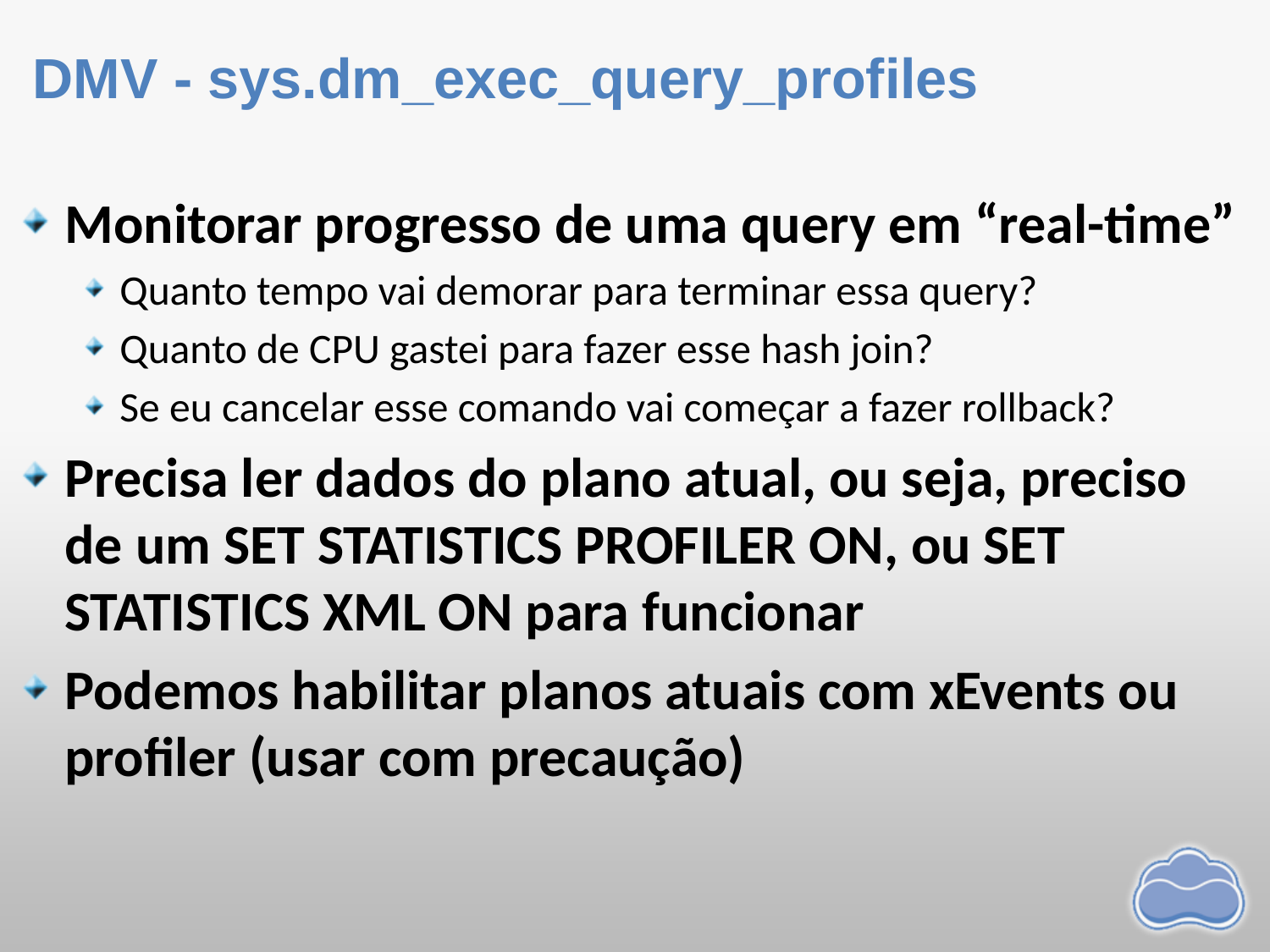

# DMV - sys.dm_exec_query_profiles
Monitorar progresso de uma query em “real-time”
Quanto tempo vai demorar para terminar essa query?
Quanto de CPU gastei para fazer esse hash join?
Se eu cancelar esse comando vai começar a fazer rollback?
Precisa ler dados do plano atual, ou seja, preciso de um SET STATISTICS PROFILER ON, ou SET STATISTICS XML ON para funcionar
Podemos habilitar planos atuais com xEvents ou profiler (usar com precaução)